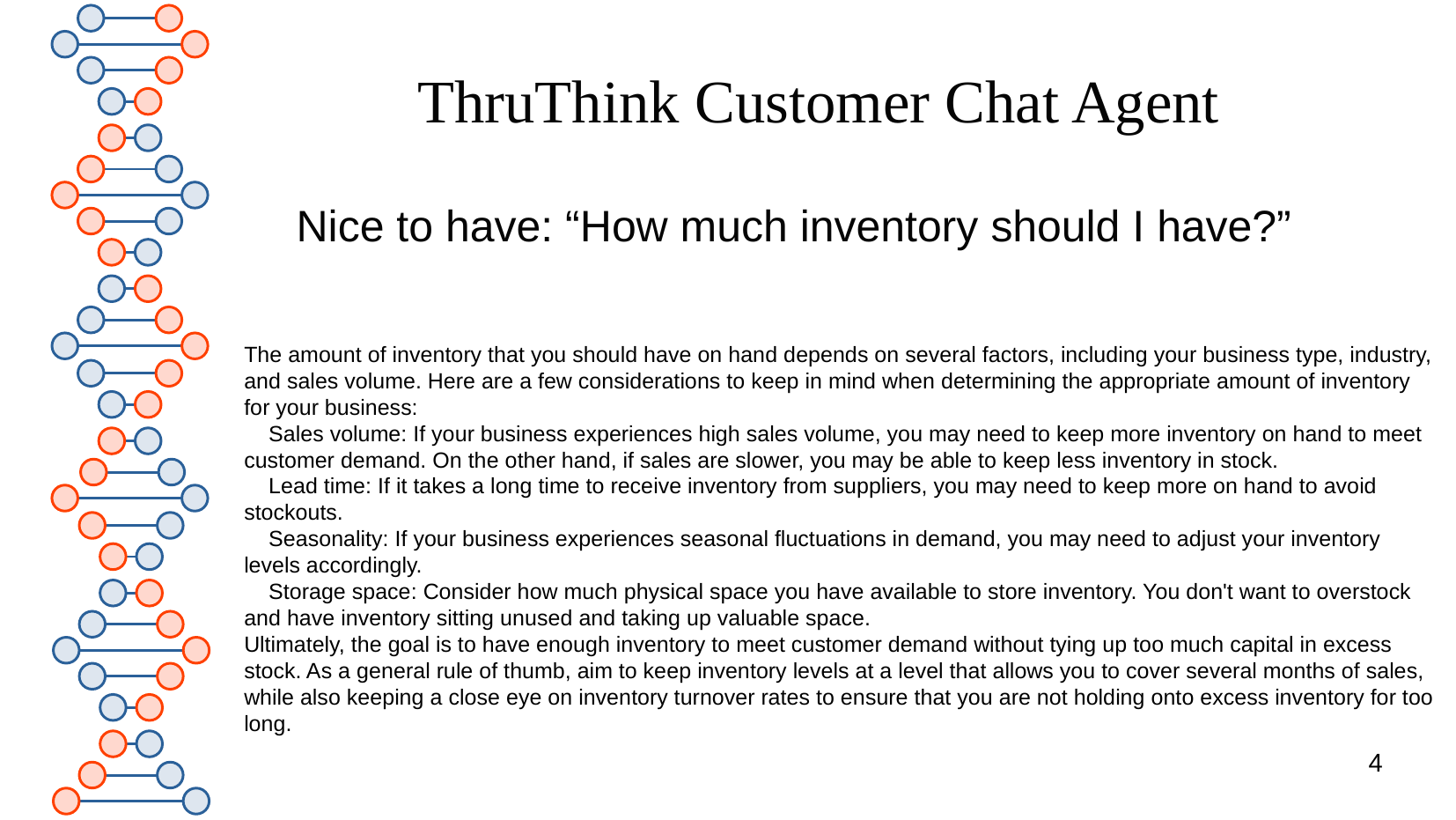

# ThruThink Customer Chat Agent
Nice to have: “How much inventory should I have?”
The amount of inventory that you should have on hand depends on several factors, including your business type, industry, and sales volume. Here are a few considerations to keep in mind when determining the appropriate amount of inventory for your business:
    Sales volume: If your business experiences high sales volume, you may need to keep more inventory on hand to meet customer demand. On the other hand, if sales are slower, you may be able to keep less inventory in stock.
    Lead time: If it takes a long time to receive inventory from suppliers, you may need to keep more on hand to avoid stockouts.
    Seasonality: If your business experiences seasonal fluctuations in demand, you may need to adjust your inventory levels accordingly.
    Storage space: Consider how much physical space you have available to store inventory. You don't want to overstock and have inventory sitting unused and taking up valuable space.
Ultimately, the goal is to have enough inventory to meet customer demand without tying up too much capital in excess stock. As a general rule of thumb, aim to keep inventory levels at a level that allows you to cover several months of sales, while also keeping a close eye on inventory turnover rates to ensure that you are not holding onto excess inventory for too long.
4